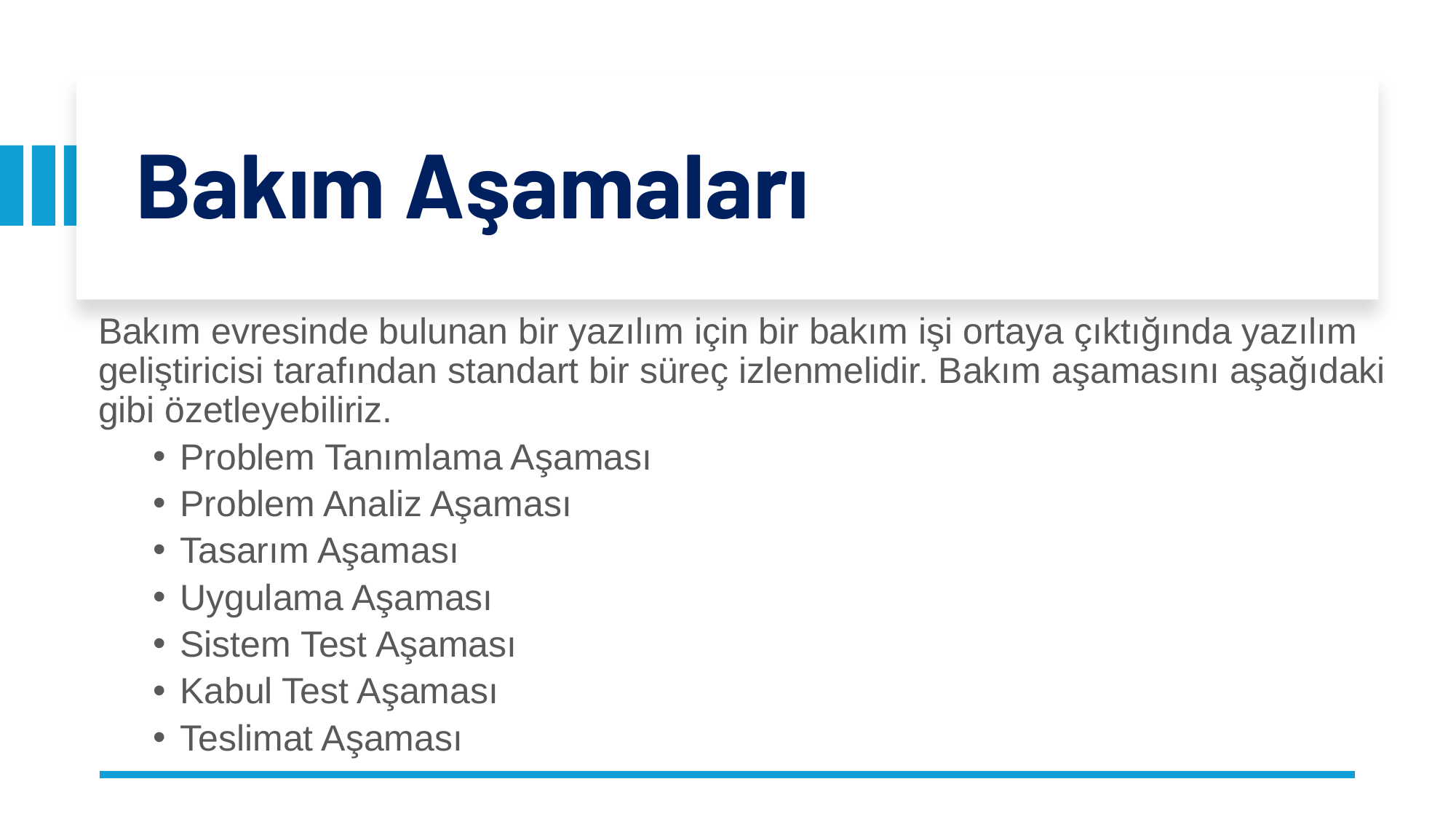

# Bakım Aşamaları

Bakım evresinde bulunan bir yazılım için bir bakım işi ortaya çıktığında yazılım geliştiricisi tarafından standart bir süreç izlenmelidir. Bakım aşamasını aşağıdaki gibi özetleyebiliriz.
Problem Tanımlama Aşaması
Problem Analiz Aşaması
Tasarım Aşaması
Uygulama Aşaması
Sistem Test Aşaması
Kabul Test Aşaması
Teslimat Aşaması